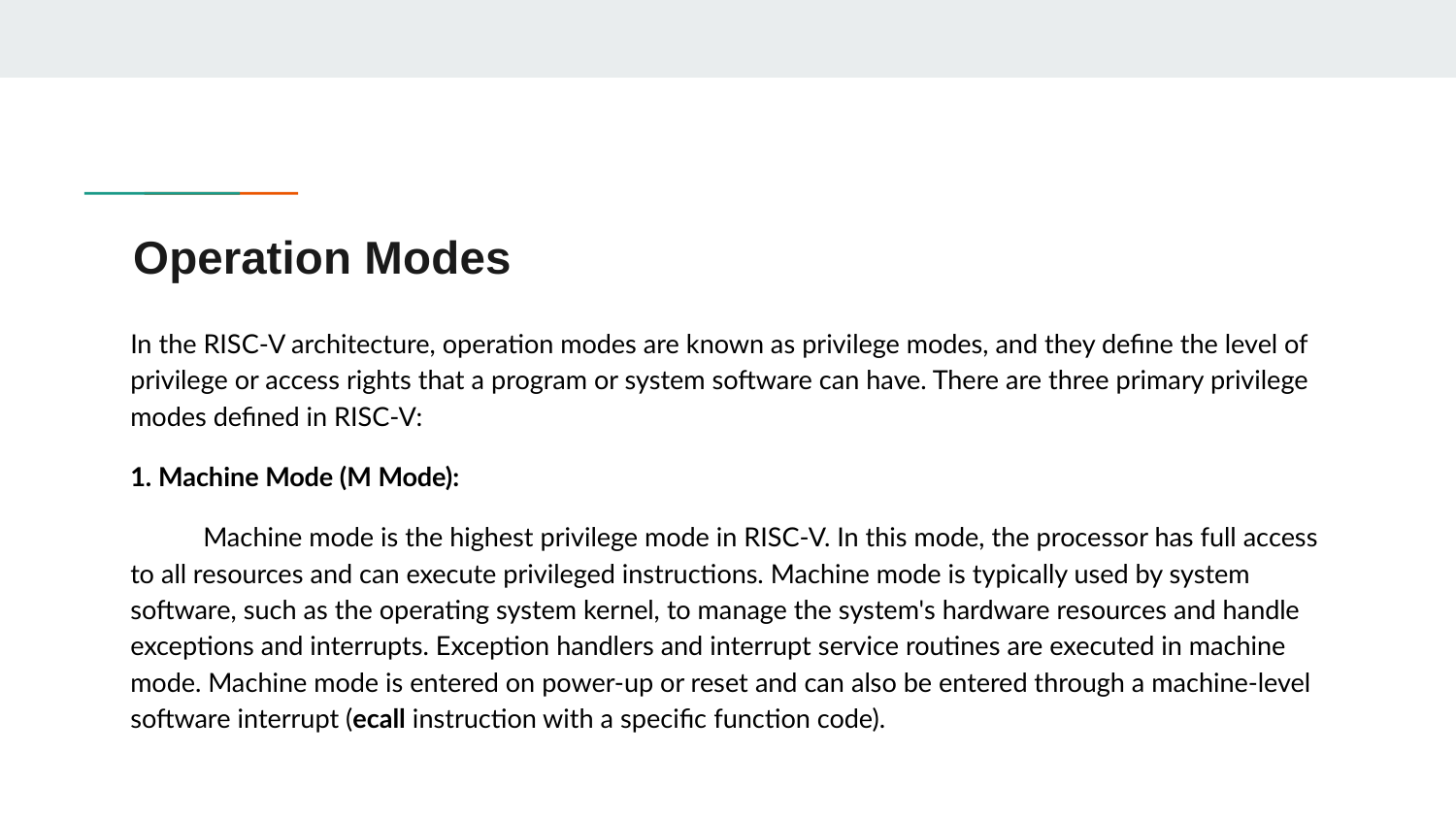

# Operation Modes
In the RISC-V architecture, operation modes are known as privilege modes, and they define the level of privilege or access rights that a program or system software can have. There are three primary privilege modes defined in RISC-V:
1. Machine Mode (M Mode):
Machine mode is the highest privilege mode in RISC-V. In this mode, the processor has full access to all resources and can execute privileged instructions. Machine mode is typically used by system software, such as the operating system kernel, to manage the system's hardware resources and handle exceptions and interrupts. Exception handlers and interrupt service routines are executed in machine mode. Machine mode is entered on power-up or reset and can also be entered through a machine-level software interrupt (ecall instruction with a specific function code).